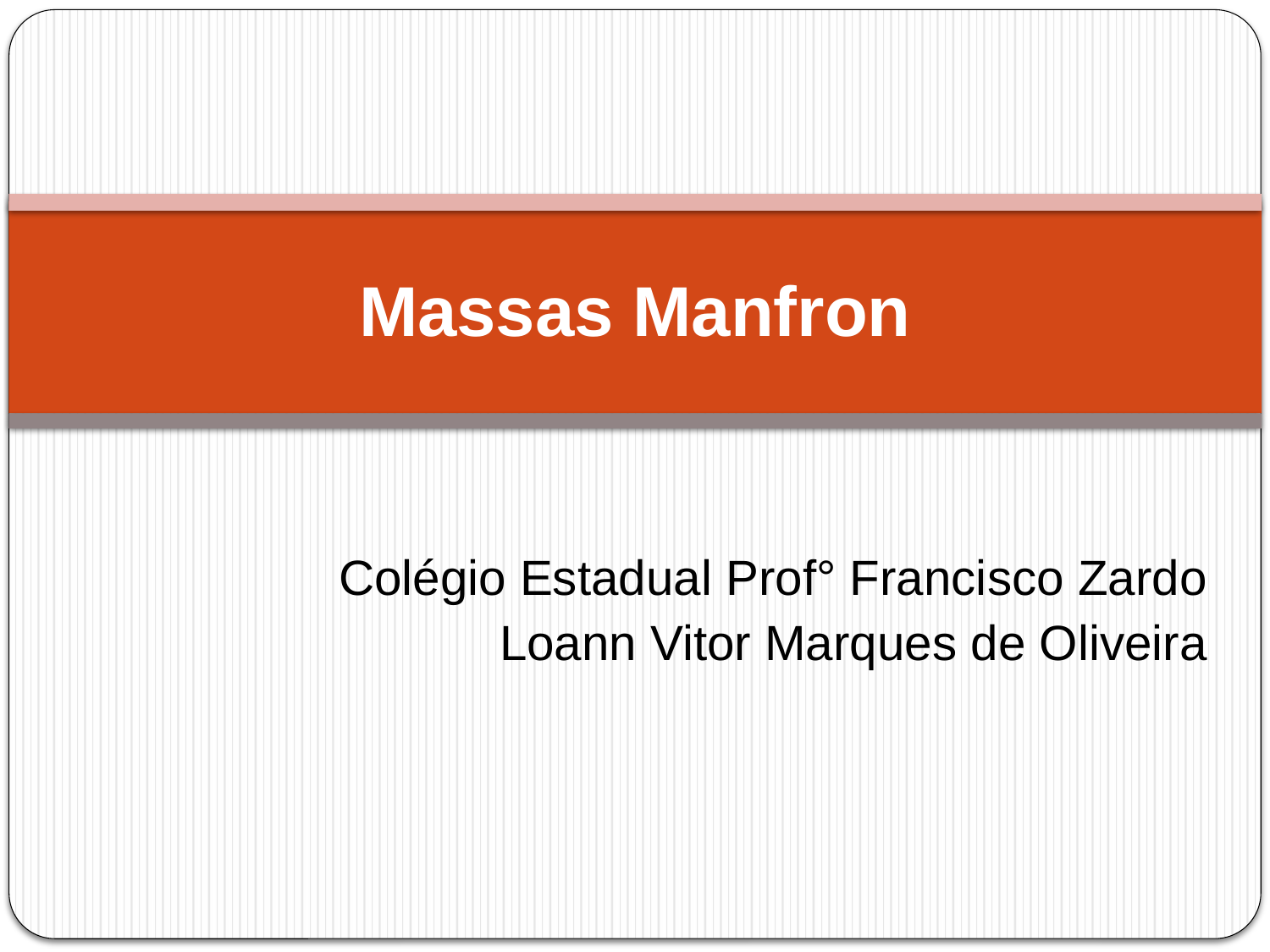

# Massas Manfron
Colégio Estadual Prof° Francisco Zardo
Loann Vitor Marques de Oliveira